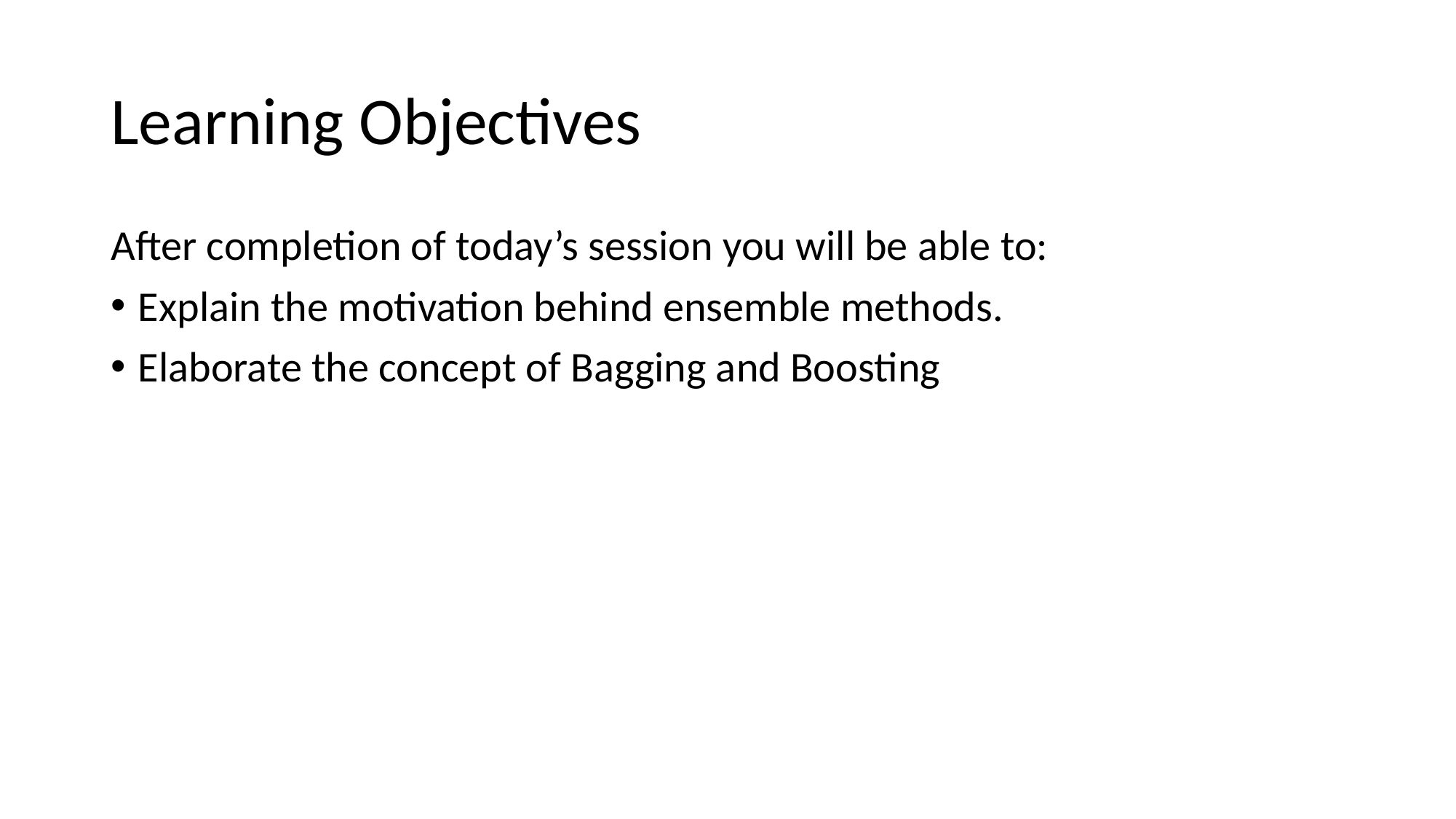

# Learning Objectives
After completion of today’s session you will be able to:
Explain the motivation behind ensemble methods.
Elaborate the concept of Bagging and Boosting